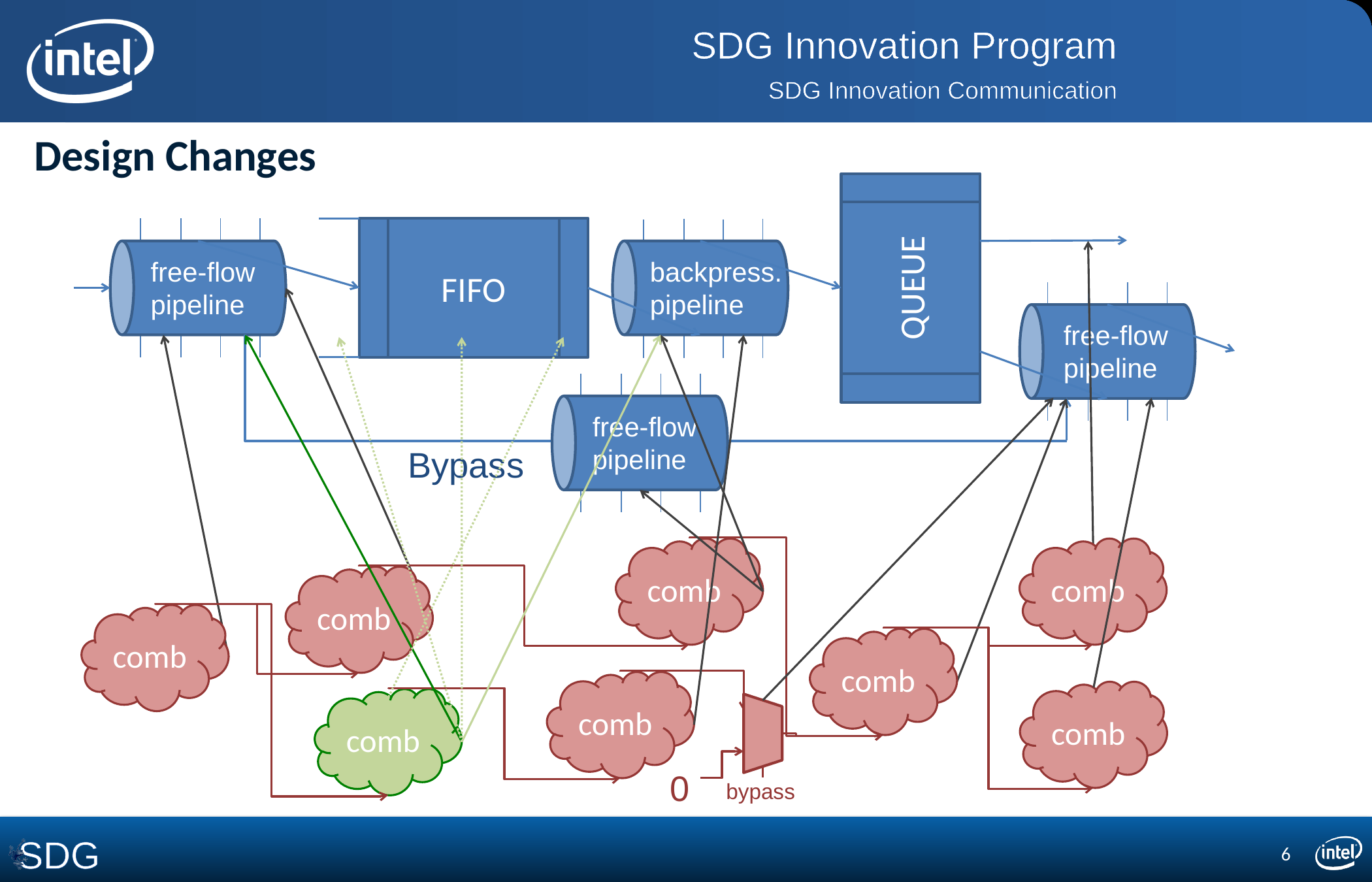

# Design Changes

FIFO
QUEUE
free-flow
pipeline
backpress.
pipeline

free-flow
pipeline

free-flow
pipeline
Bypass
comb
comb
comb
comb
comb
comb
comb
comb

0
bypass